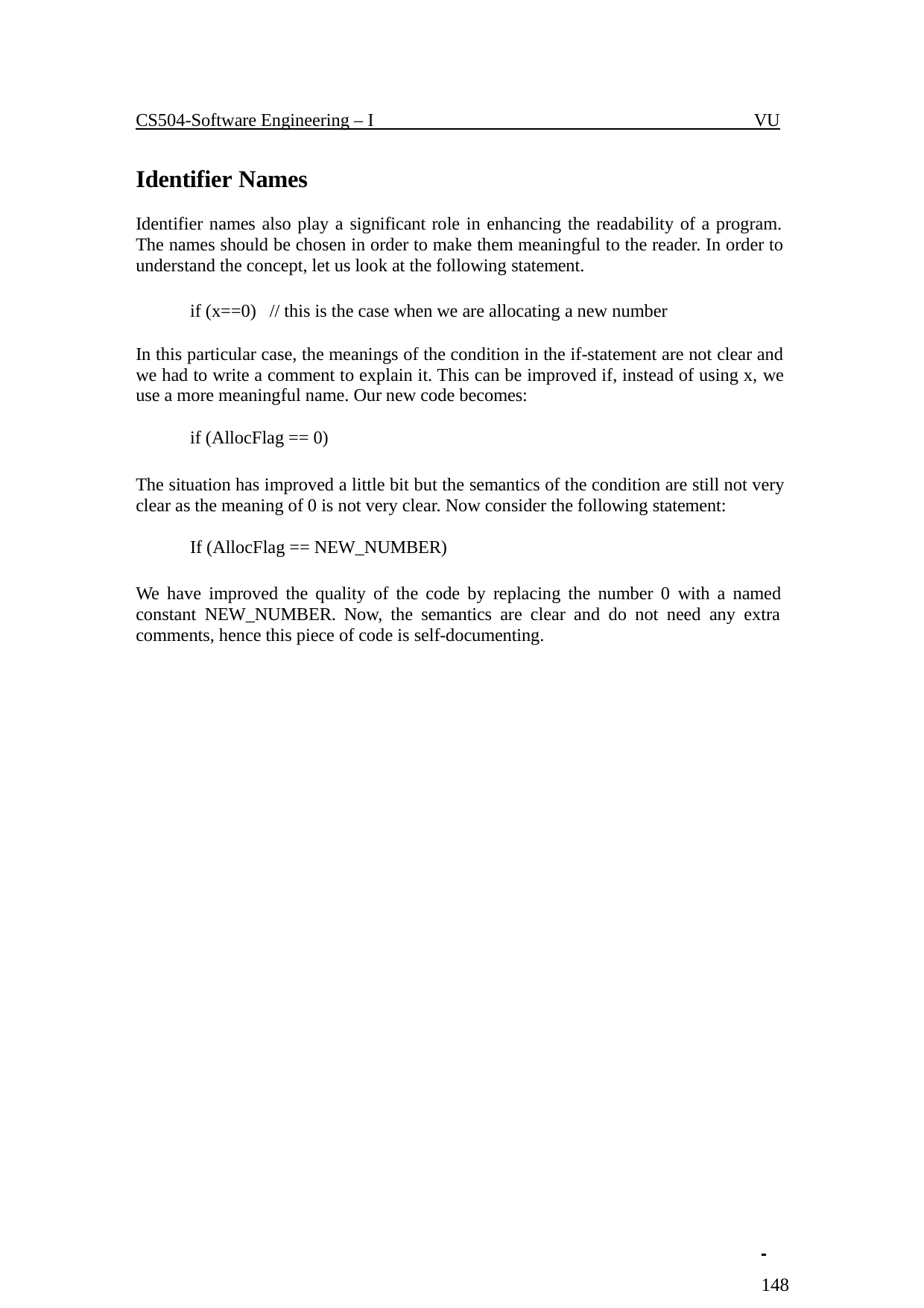

CS504-Software Engineering – I
VU

Identifier Names
Identifier names also play a significant role in enhancing the readability of a program.  The names should be chosen in order to make them meaningful to the reader. In order to  understand the concept, let us look at the following statement.

if (x==0)   // this is the case when we are allocating a new number

In this particular case, the meanings of the condition in the if-statement are not clear and  we had to write a comment to explain it. This can be improved if, instead of using x, we  use a more meaningful name. Our new code becomes:

if (AllocFlag == 0)

The situation has improved a little bit but the semantics of the condition are still not very  clear as the meaning of 0 is not very clear. Now consider the following statement:

If (AllocFlag == NEW_NUMBER)

We have improved the quality of the code by replacing the number 0 with a named  constant NEW_NUMBER. Now, the semantics are clear and do not need any extra  comments, hence this piece of code is self-documenting.
 	148
© Copyright Virtual University of Pakistan